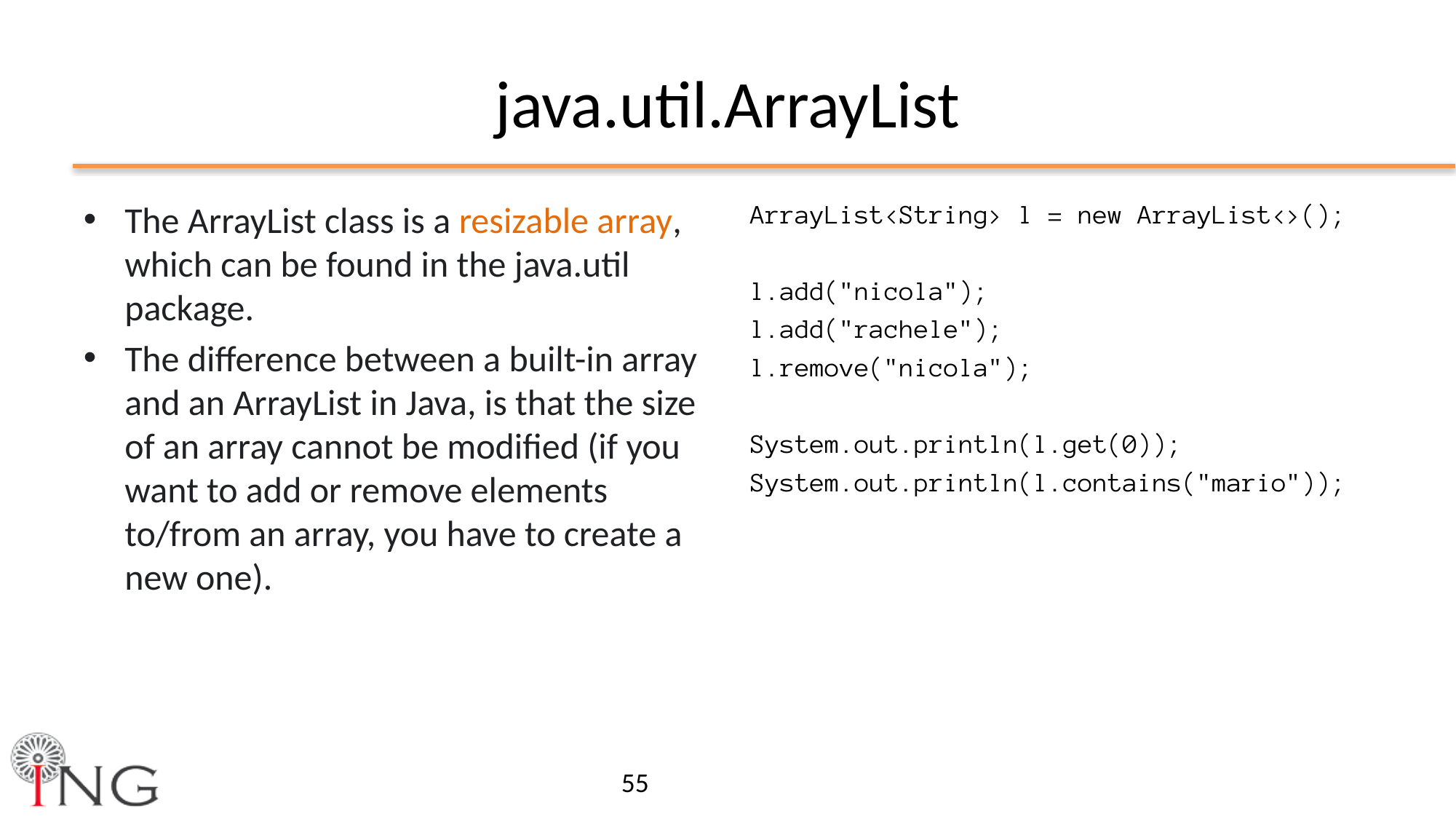

# java.util.ArrayList
The ArrayList class is a resizable array, which can be found in the java.util package.
The difference between a built-in array and an ArrayList in Java, is that the size of an array cannot be modified (if you want to add or remove elements to/from an array, you have to create a new one).
ArrayList<String> l = new ArrayList<>();

l.add("nicola");
l.add("rachele");
l.remove("nicola");

System.out.println(l.get(0));
System.out.println(l.contains("mario"));
55